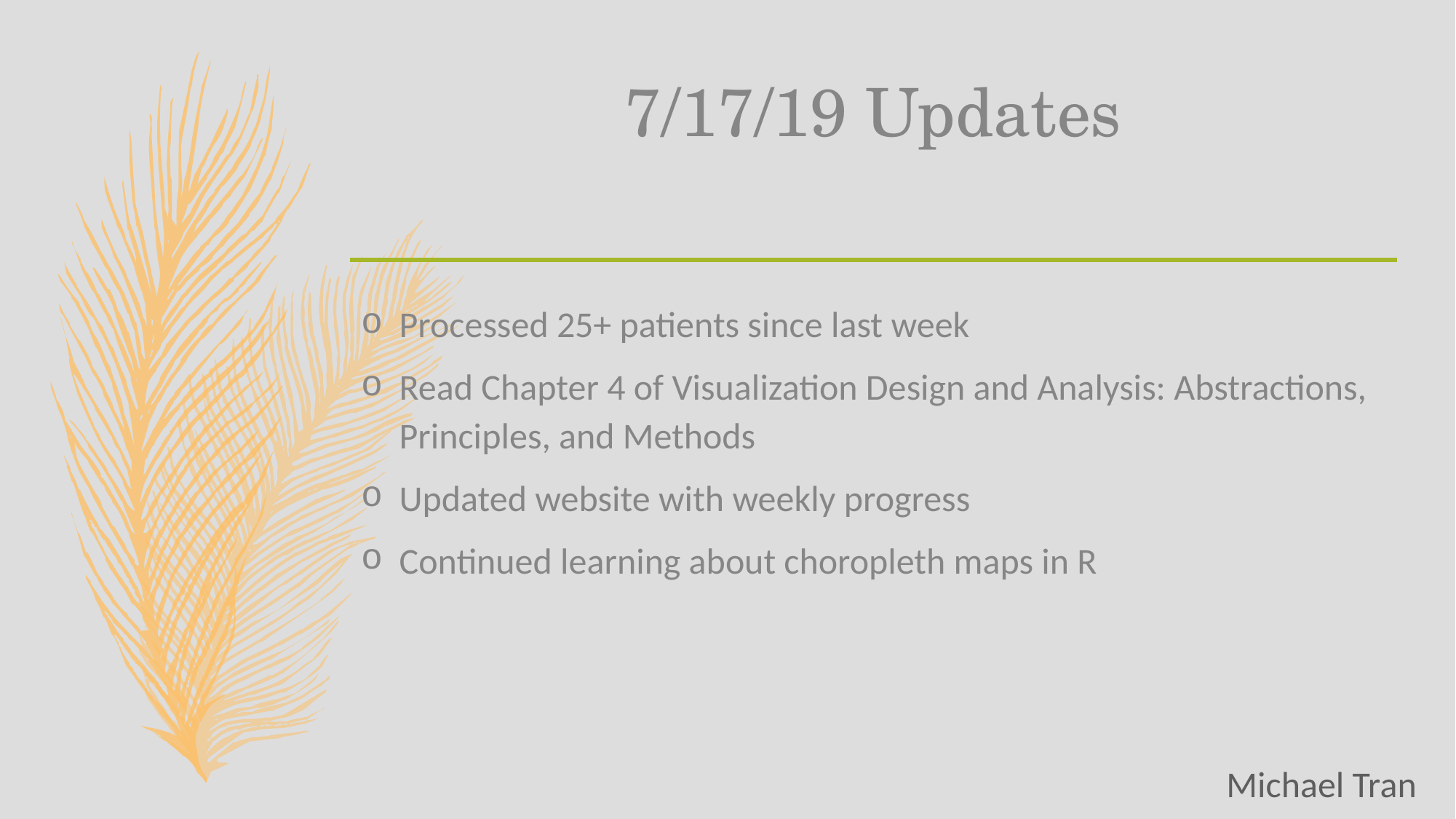

# 7/17/19 Updates
Processed 25+ patients since last week
Read Chapter 4 of Visualization Design and Analysis: Abstractions, Principles, and Methods
Updated website with weekly progress
Continued learning about choropleth maps in R

Michael Tran